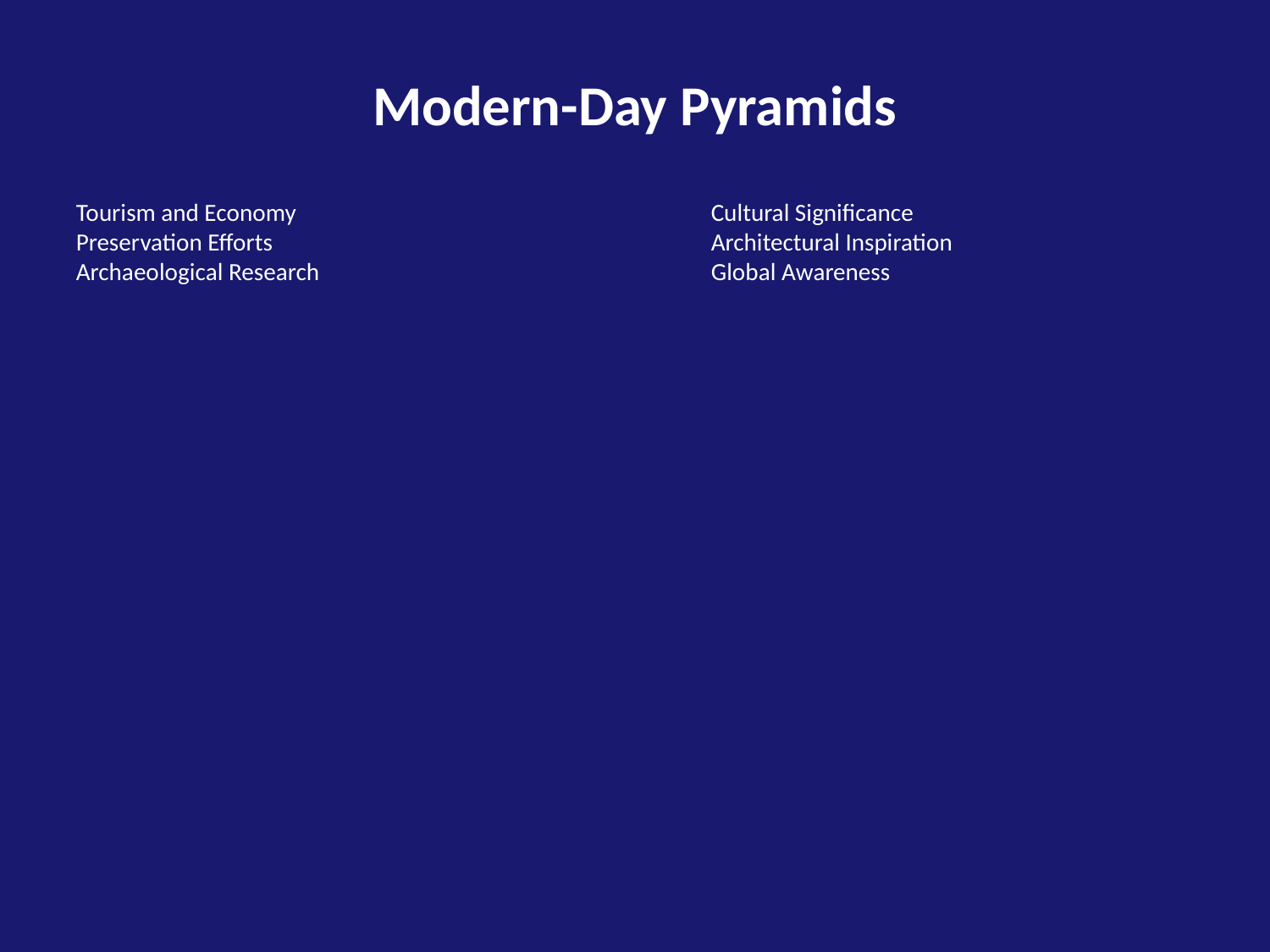

Modern-Day Pyramids
Tourism and Economy
Preservation Efforts
Archaeological Research
Cultural Significance
Architectural Inspiration
Global Awareness